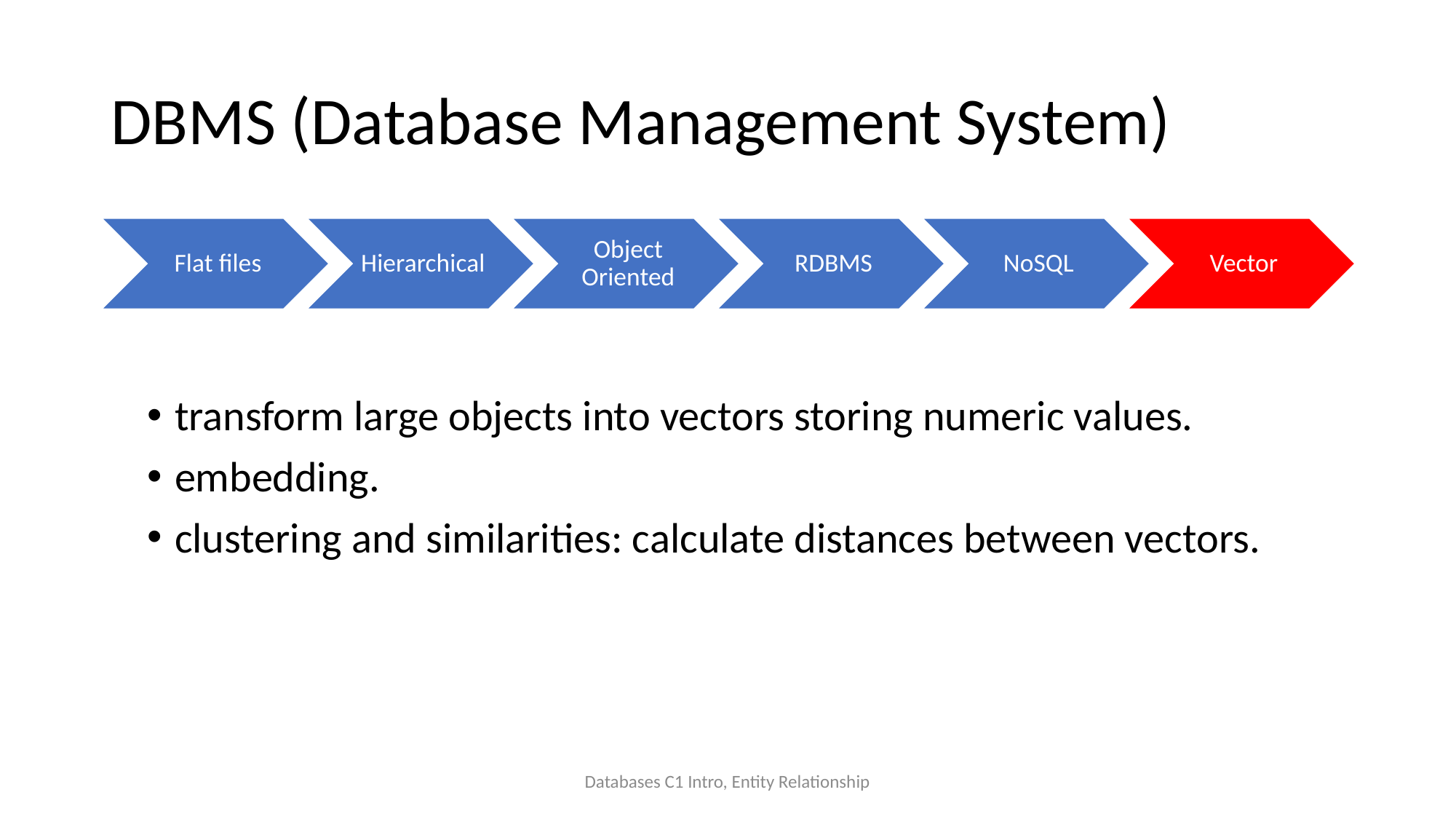

# DBMS (Database Management System)
Flat files
Hierarchical
Object Oriented
RDBMS
NoSQL
Vector

transform large objects into vectors storing numeric values.
embedding.
clustering and similarities: calculate distances between vectors.

Databases C1 Intro, Entity Relationship